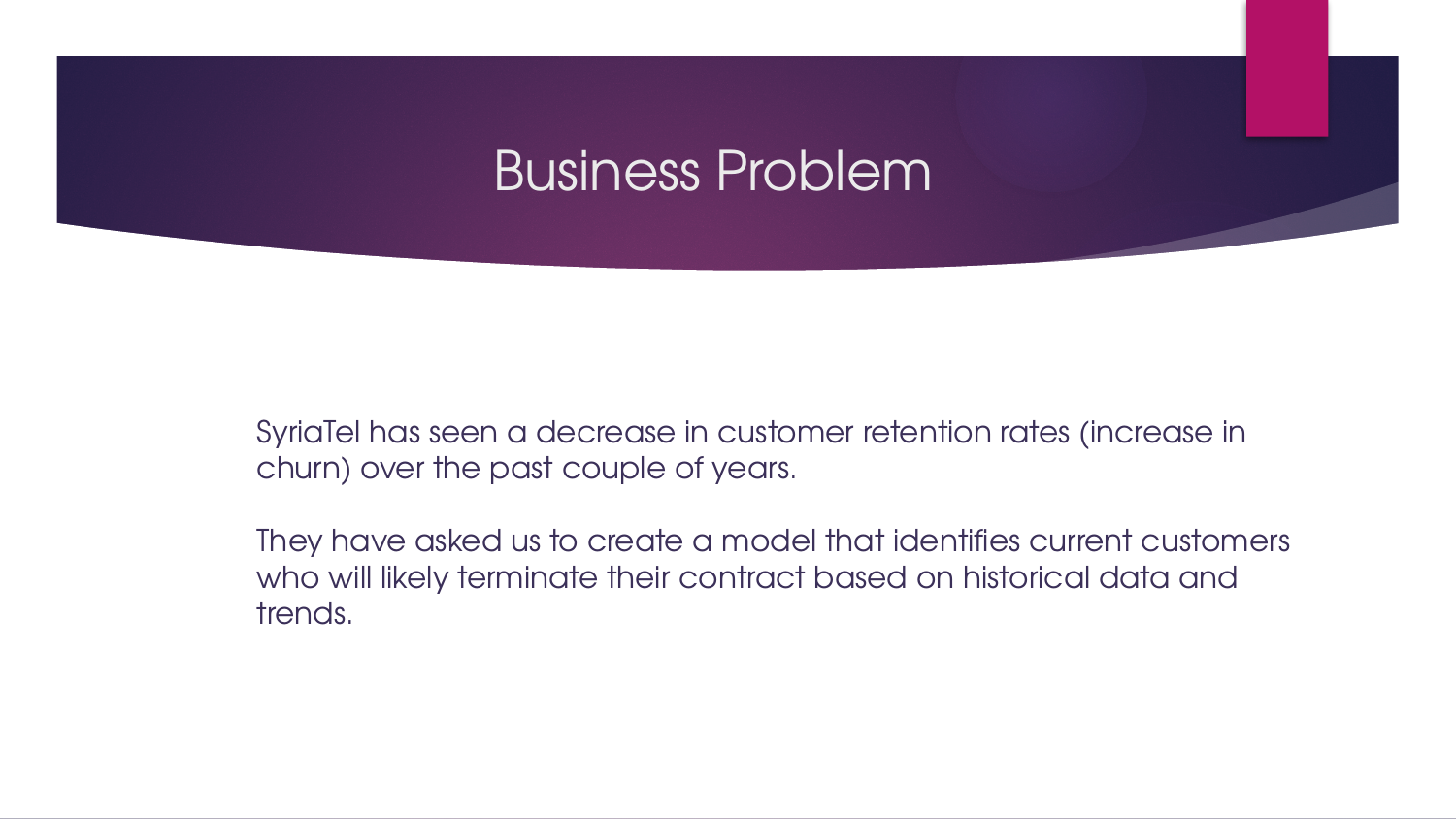

# Business Problem
SyriaTel has seen a decrease in customer retention rates (increase in churn) over the past couple of years.

They have asked us to create a model that identifies current customers who will likely terminate their contract based on historical data and trends.